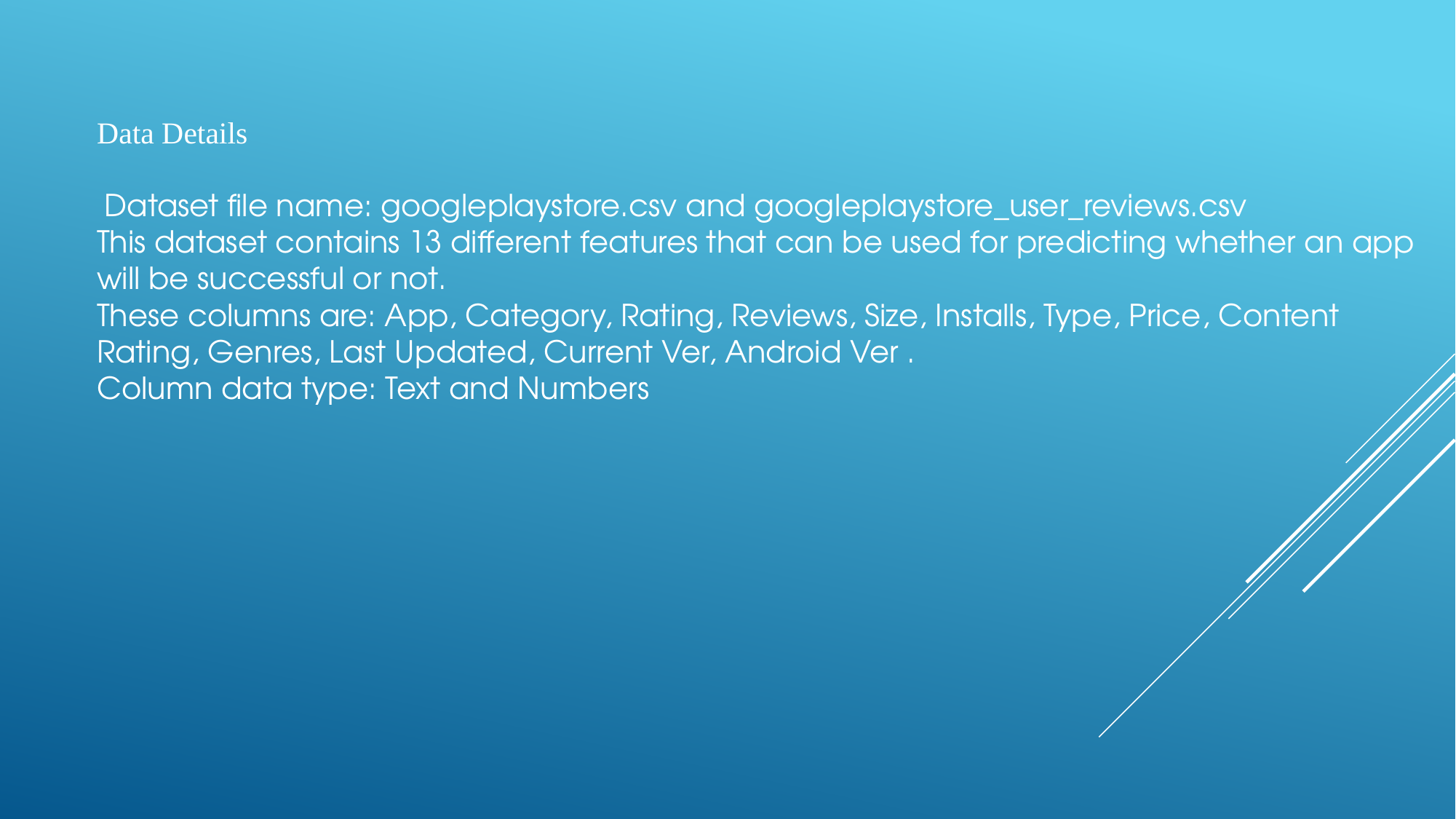

Data Details

 Dataset file name: googleplaystore.csv and googleplaystore_user_reviews.csv
This dataset contains 13 different features that can be used for predicting whether an app will be successful or not.
These columns are: App, Category, Rating, Reviews, Size, Installs, Type, Price, Content Rating, Genres, Last Updated, Current Ver, Android Ver .
Column data type: Text and Numbers